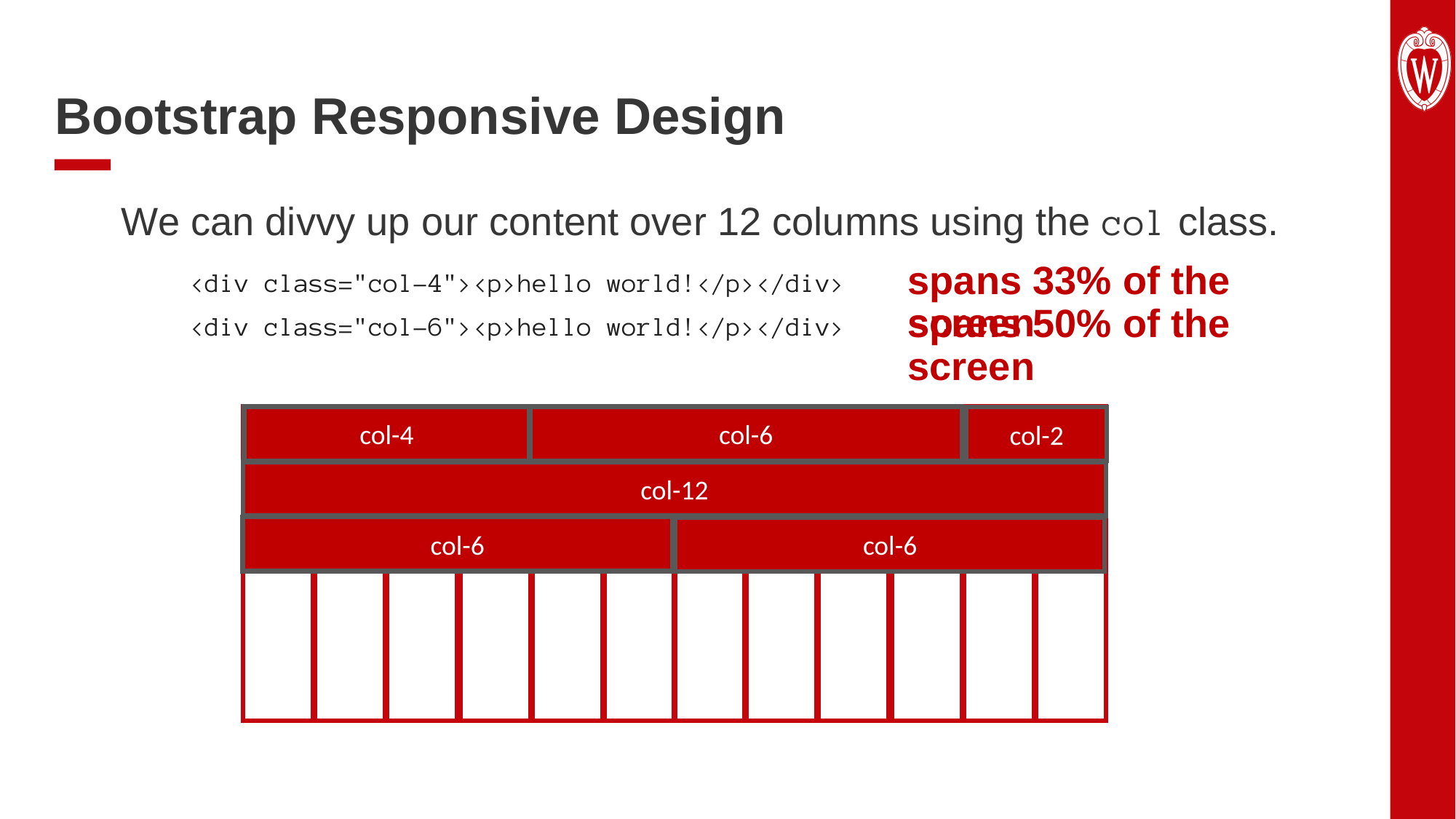

# Bootstrap Responsive Design
We can divvy up our content over 12 columns using the col class.
spans 33% of the screen
 <div class="col-4"><p>hello world!</p></div>
spans 50% of the screen
 <div class="col-6"><p>hello world!</p></div>

col-4

col-6

col-2
col-12
col-6
col-6